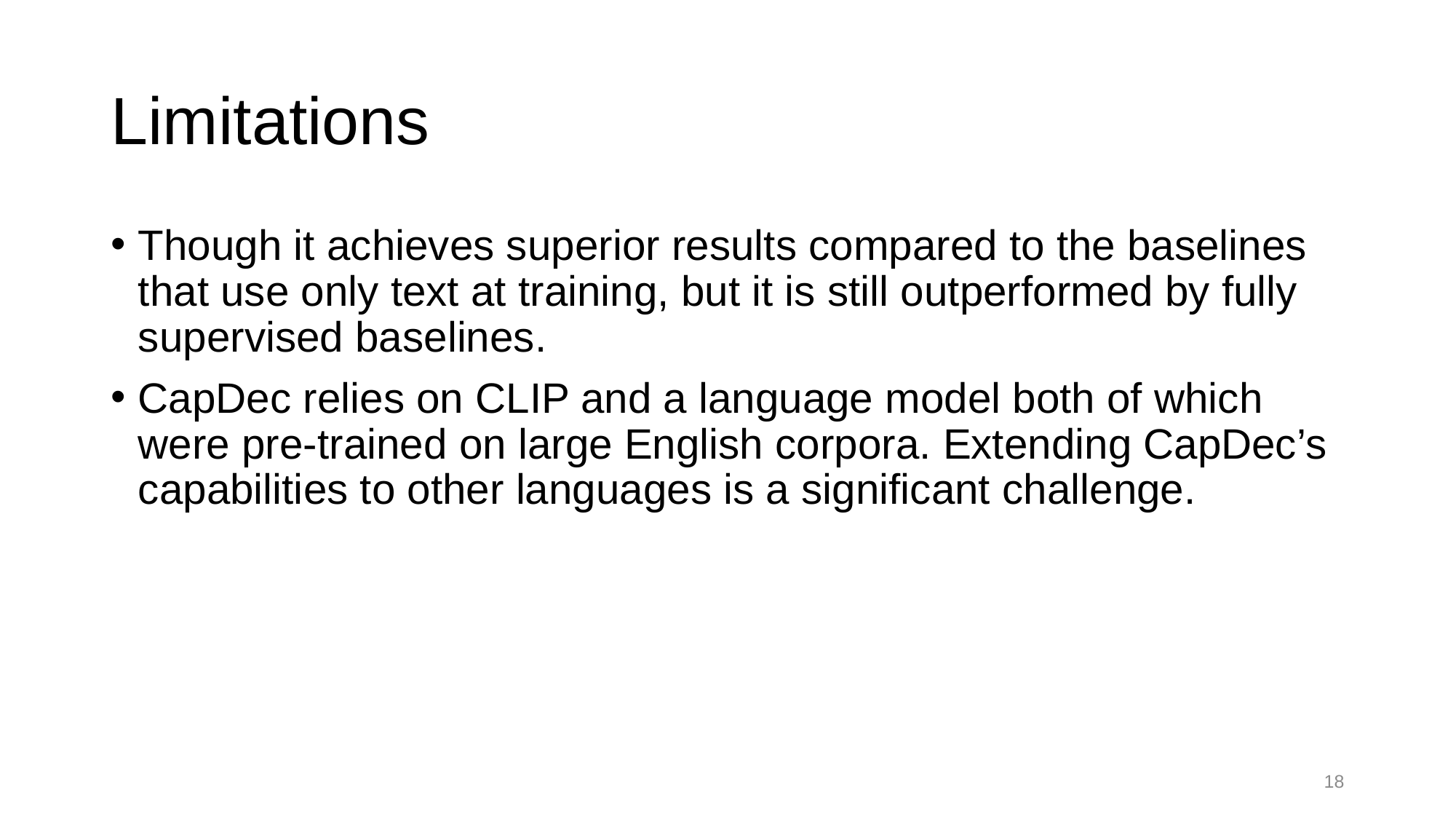

# Limitations
Though it achieves superior results compared to the baselines that use only text at training, but it is still outperformed by fully supervised baselines.
CapDec relies on CLIP and a language model both of which were pre-trained on large English corpora. Extending CapDec’s capabilities to other languages is a significant challenge.
18